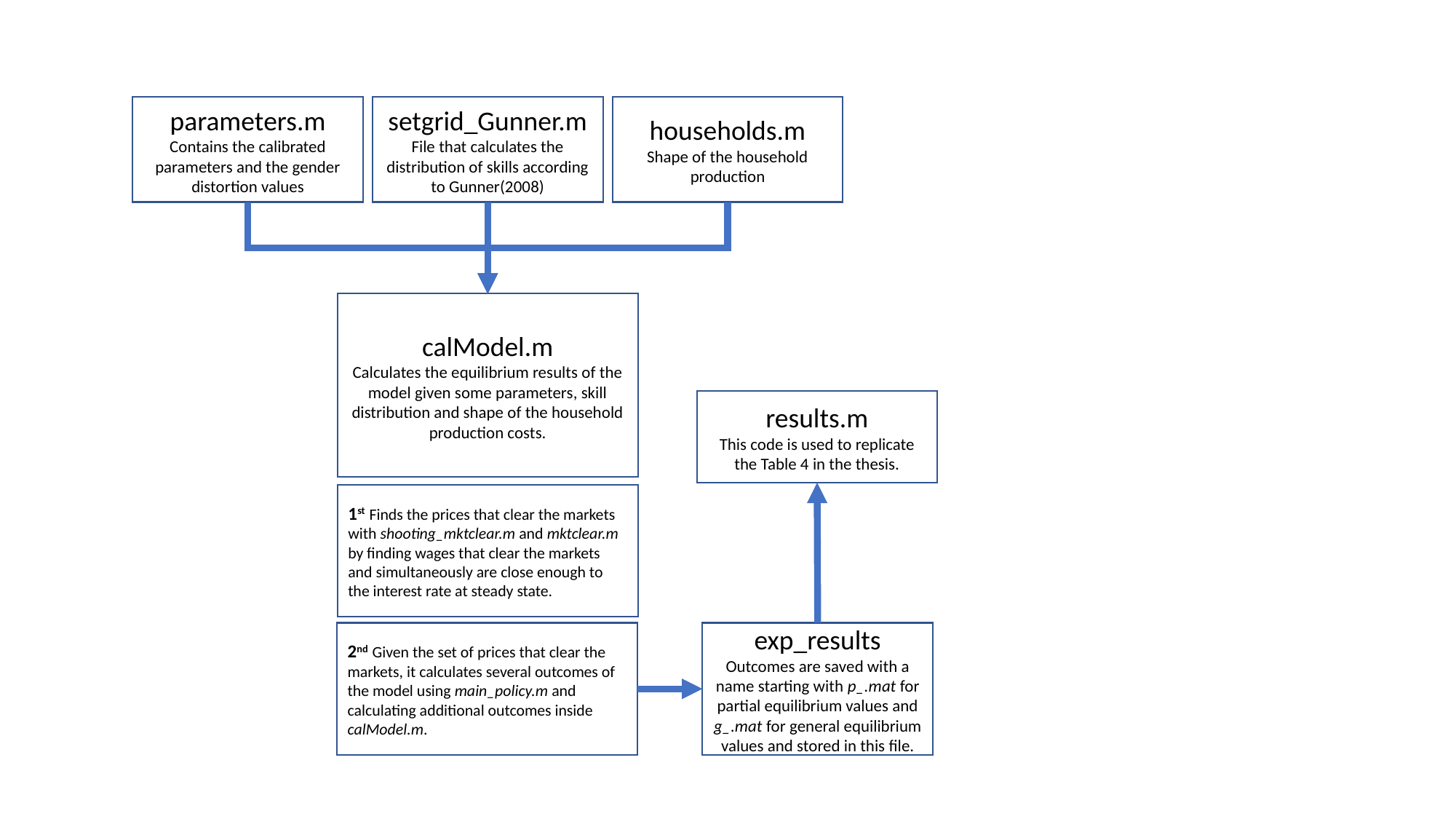

households.m
Shape of the household production
parameters.m
Contains the calibrated parameters and the gender distortion values
setgrid_Gunner.m
File that calculates the distribution of skills according to Gunner(2008)
calModel.m
Calculates the equilibrium results of the model given some parameters, skill distribution and shape of the household production costs.
results.m
This code is used to replicate the Table 4 in the thesis.
1st Finds the prices that clear the markets with shooting_mktclear.m and mktclear.m by finding wages that clear the markets and simultaneously are close enough to the interest rate at steady state.
2nd Given the set of prices that clear the markets, it calculates several outcomes of the model using main_policy.m and calculating additional outcomes inside calModel.m.
exp_results
Outcomes are saved with a name starting with p_.mat for partial equilibrium values and g_.mat for general equilibrium values and stored in this file.